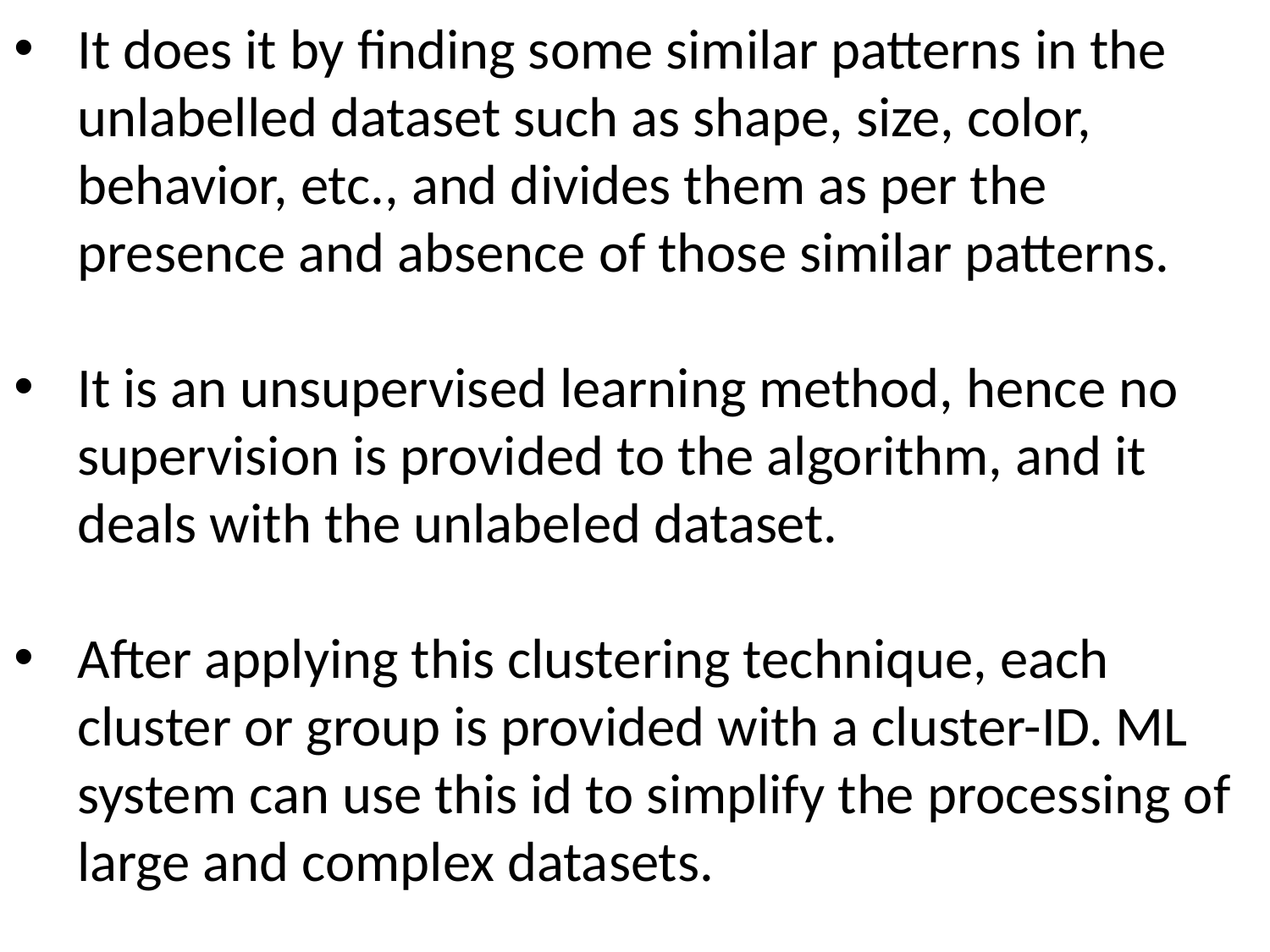

It does it by finding some similar patterns in the unlabelled dataset such as shape, size, color, behavior, etc., and divides them as per the presence and absence of those similar patterns.

It is an unsupervised learning method, hence no supervision is provided to the algorithm, and it deals with the unlabeled dataset.

After applying this clustering technique, each cluster or group is provided with a cluster-ID. ML system can use this id to simplify the processing of large and complex datasets.